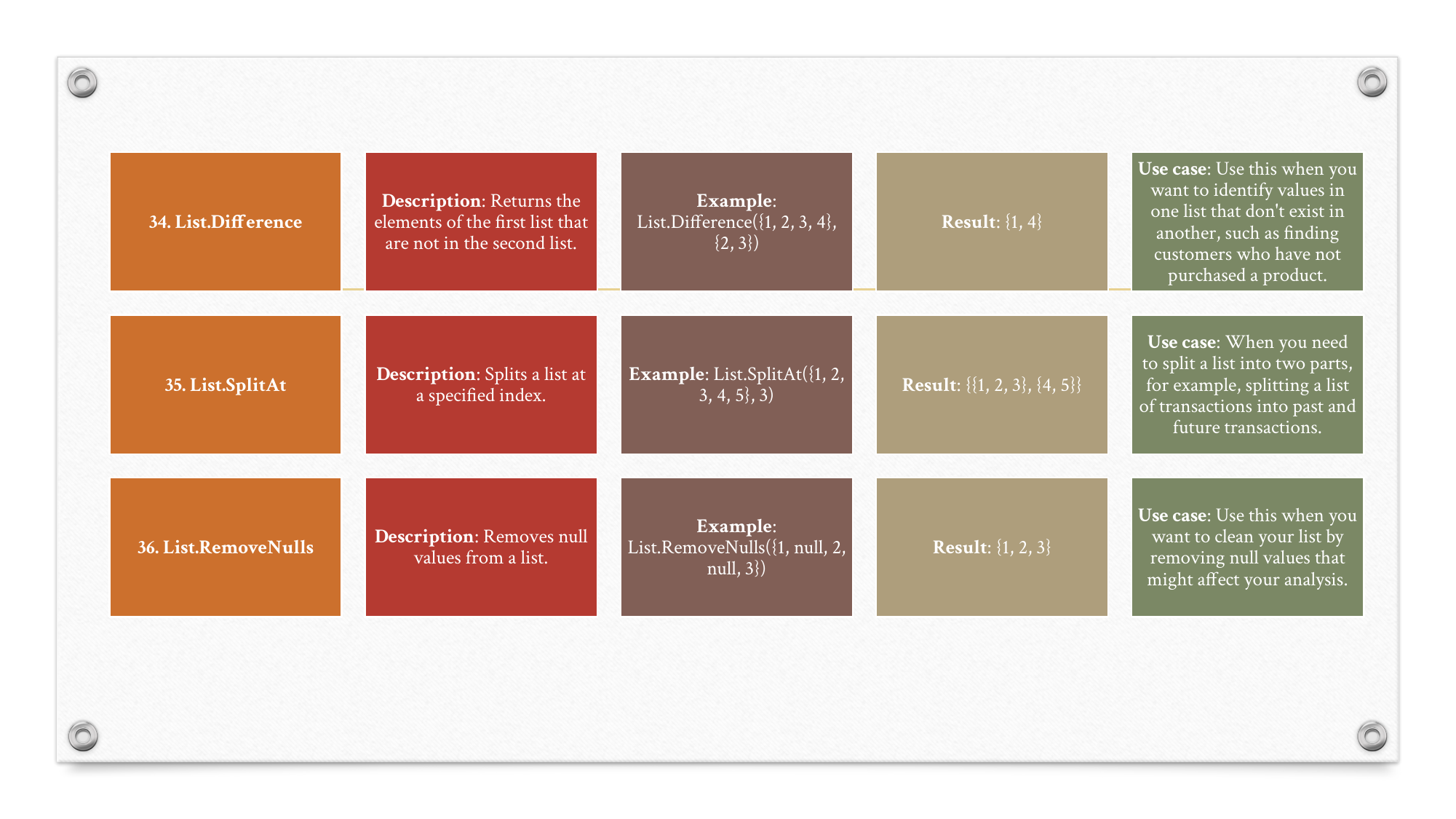

34. List.Difference
Description: Returns the elements of the first list that are not in the second list.
Example: List.Difference({1, 2, 3, 4}, {2, 3})
Result: {1, 4}
Use case: Use this when you want to identify values in one list that don't exist in another, such as finding customers who have not purchased a product.
35. List.SplitAt
Description: Splits a list at a specified index.
Example: List.SplitAt({1, 2, 3, 4, 5}, 3)
Result: {{1, 2, 3}, {4, 5}}
Use case: When you need to split a list into two parts, for example, splitting a list of transactions into past and future transactions.
36. List.RemoveNulls
Description: Removes null values from a list.
Example: List.RemoveNulls({1, null, 2, null, 3})
Result: {1, 2, 3}
Use case: Use this when you want to clean your list by removing null values that might affect your analysis.